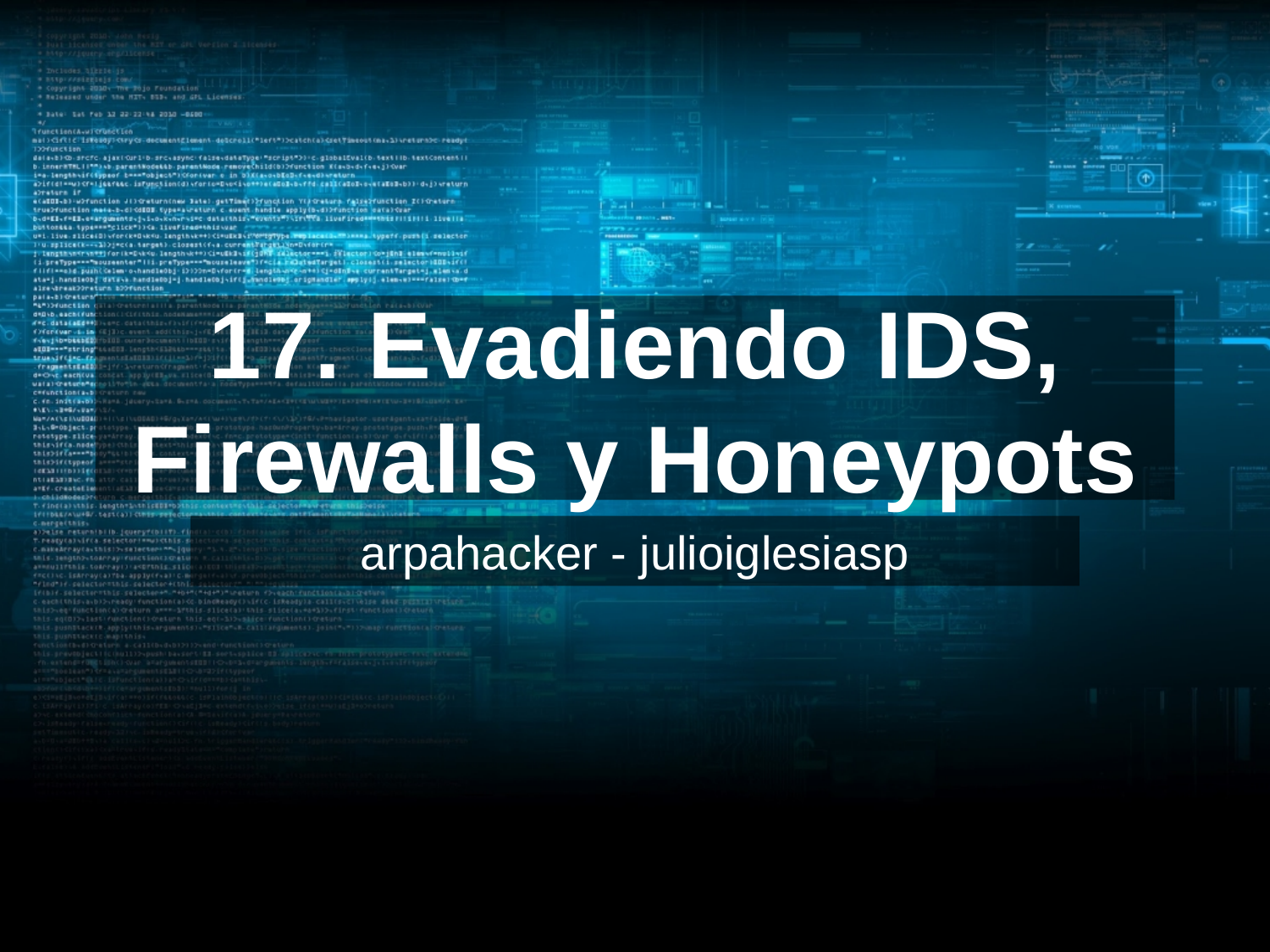

# 17. Evadiendo IDS, Firewalls y Honeypots

arpahacker - julioiglesiasp